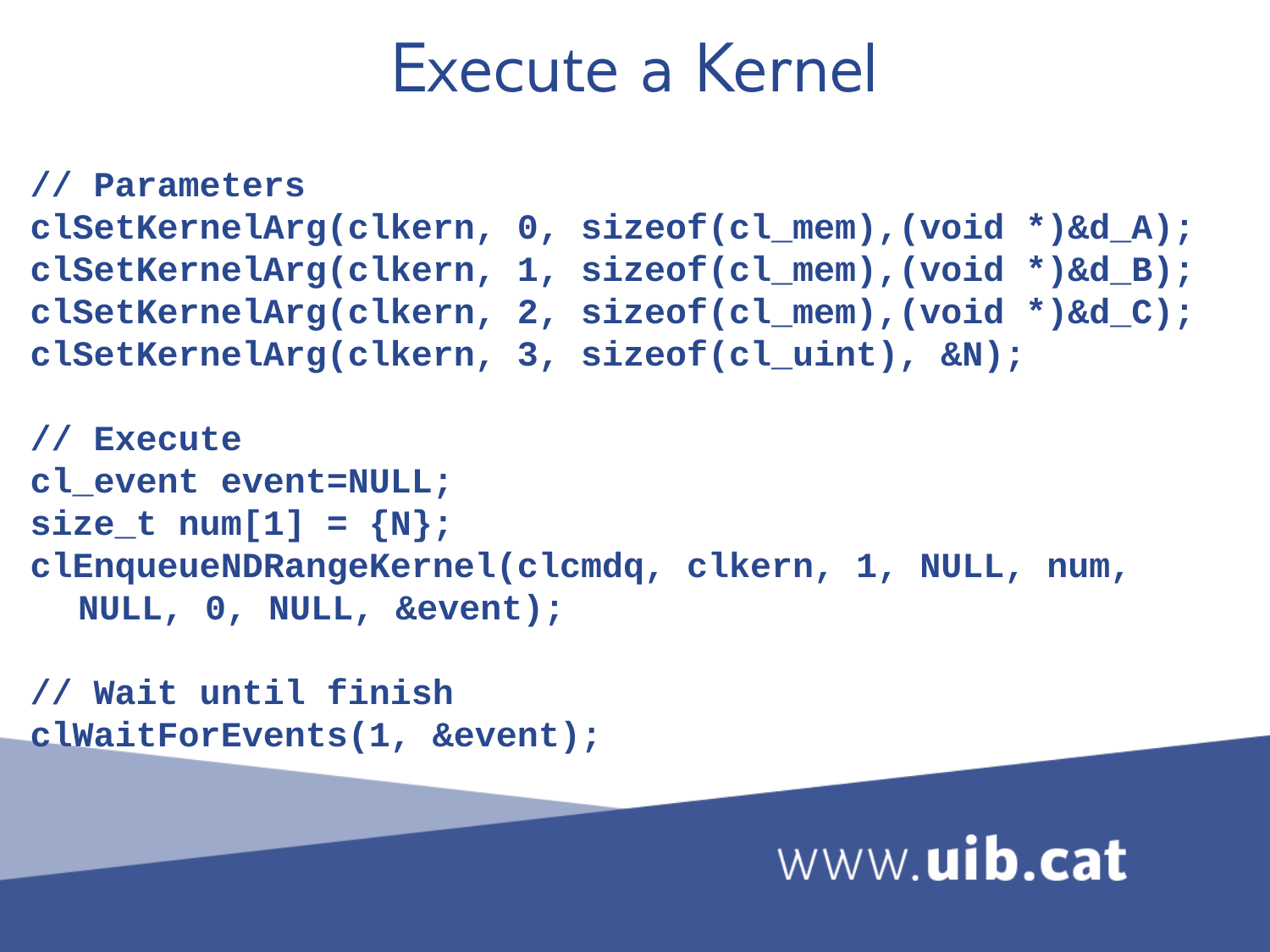

Execute a Kernel
// Parameters
clSetKernelArg(clkern, 0, sizeof(cl_mem),(void *)&d_A);
clSetKernelArg(clkern, 1, sizeof(cl_mem),(void *)&d_B);
clSetKernelArg(clkern, 2, sizeof(cl_mem),(void *)&d_C);
clSetKernelArg(clkern, 3, sizeof(cl_uint), &N);

// Execute
cl_event event=NULL;
size_t num[1] = {N};
clEnqueueNDRangeKernel(clcmdq, clkern, 1, NULL, num, NULL, 0, NULL, &event);

// Wait until finish
clWaitForEvents(1, &event);